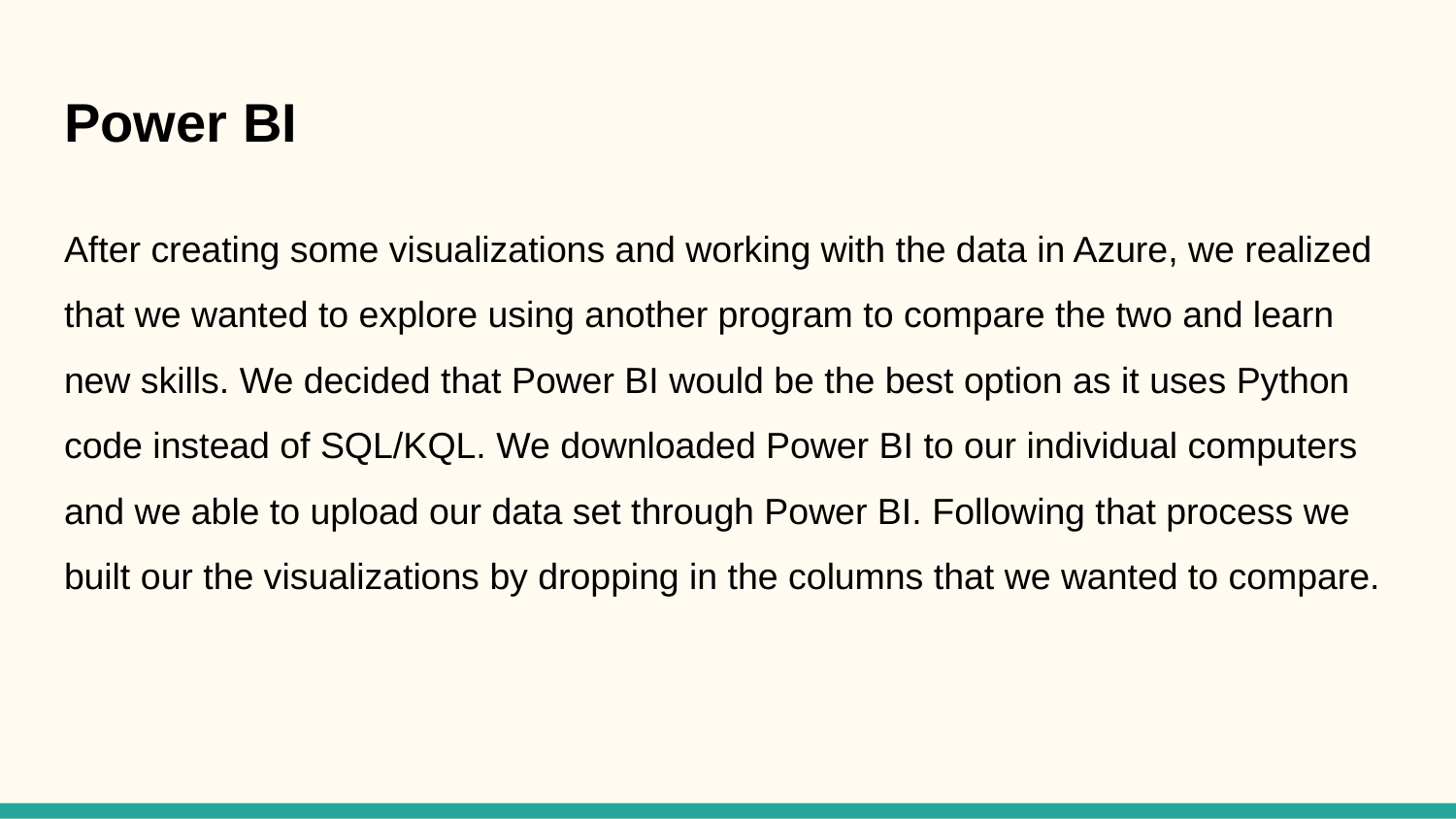

# Power BI
After creating some visualizations and working with the data in Azure, we realized that we wanted to explore using another program to compare the two and learn new skills. We decided that Power BI would be the best option as it uses Python code instead of SQL/KQL. We downloaded Power BI to our individual computers and we able to upload our data set through Power BI. Following that process we built our the visualizations by dropping in the columns that we wanted to compare.